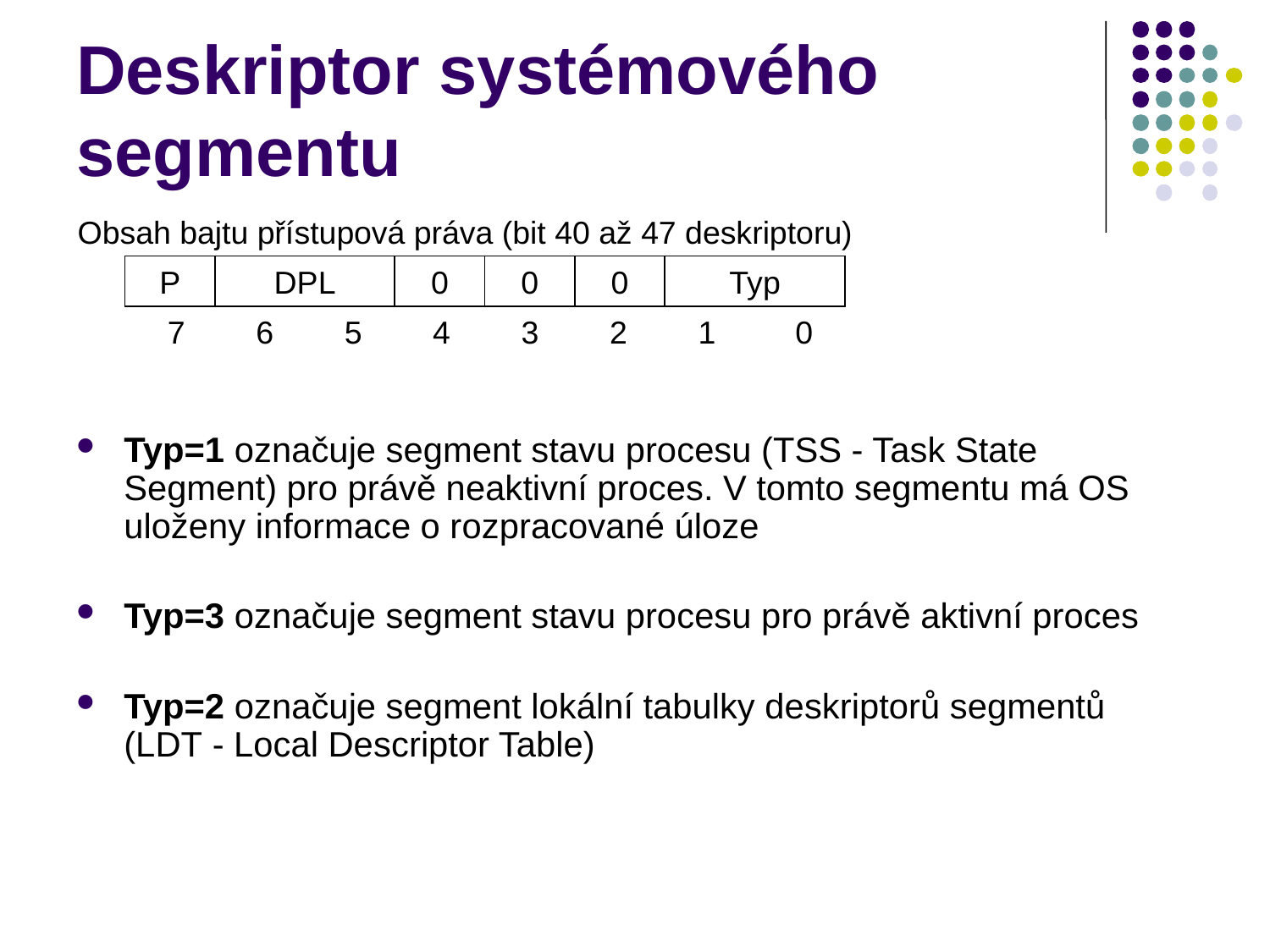

# Deskriptor systémového segmentu
Obsah bajtu přístupová práva (bit 40 až 47 deskriptoru)
P
DPL
0
0
0
Typ
7        6        5        4        3        2        1         0

Typ=1 označuje segment stavu procesu (TSS - Task State Segment) pro právě neaktivní proces. V tomto segmentu má OS uloženy informace o rozpracované úloze

Typ=3 označuje segment stavu procesu pro právě aktivní proces

Typ=2 označuje segment lokální tabulky deskriptorů segmentů (LDT - Local Descriptor Table)